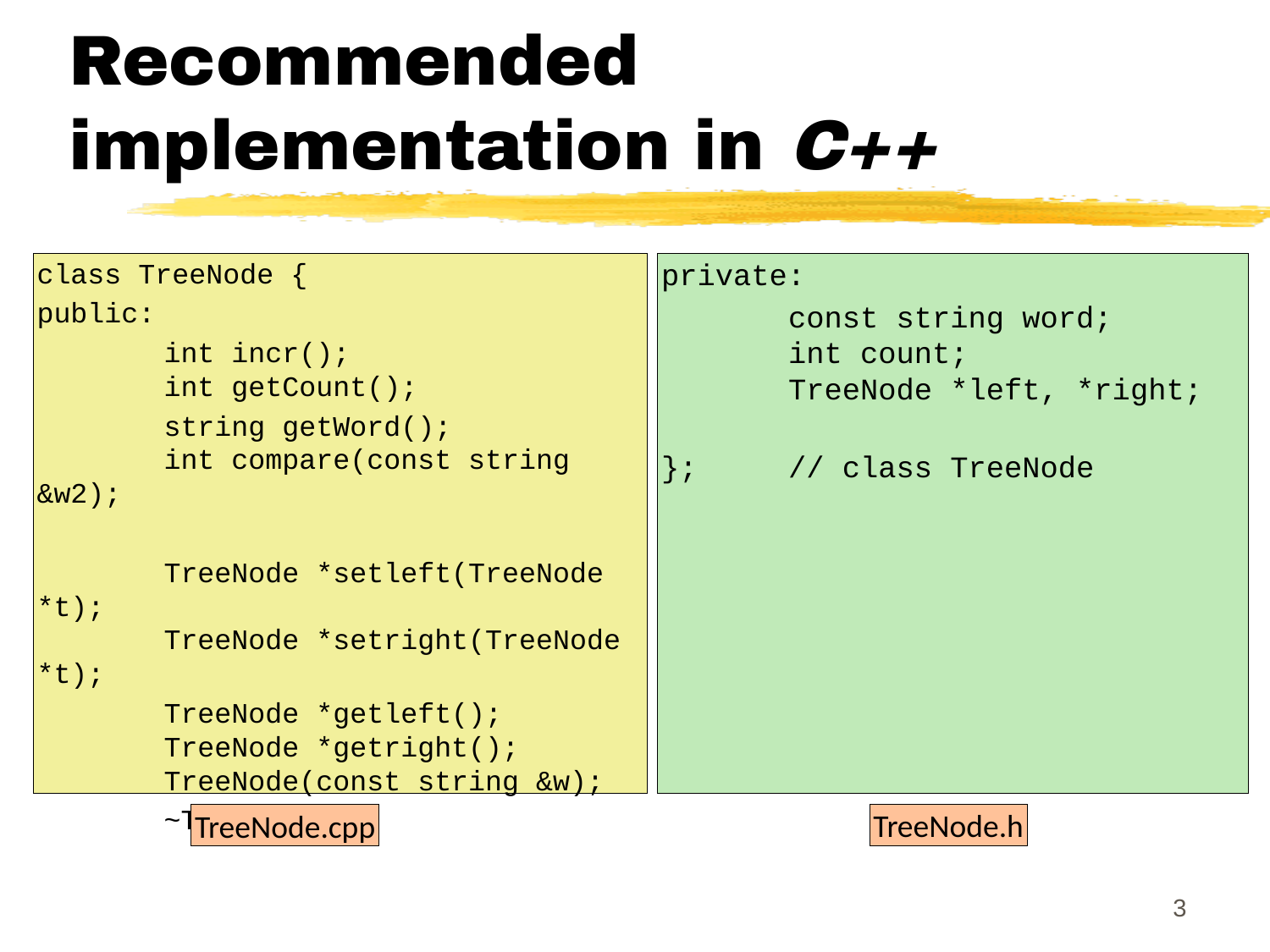

# Recommended implementation in C++

class TreeNode {
public:
	int incr();
	int getCount();
	string getWord();
	int compare(const string &w2);

	TreeNode *setleft(TreeNode *t);
	TreeNode *setright(TreeNode *t);
	TreeNode *getleft();
	TreeNode *getright();
	TreeNode(const string &w);
	~TreeNode();

private:
	const string word;
	int count;
	TreeNode *left, *right;
};	// class TreeNode

TreeNode.h
TreeNode.cpp
3